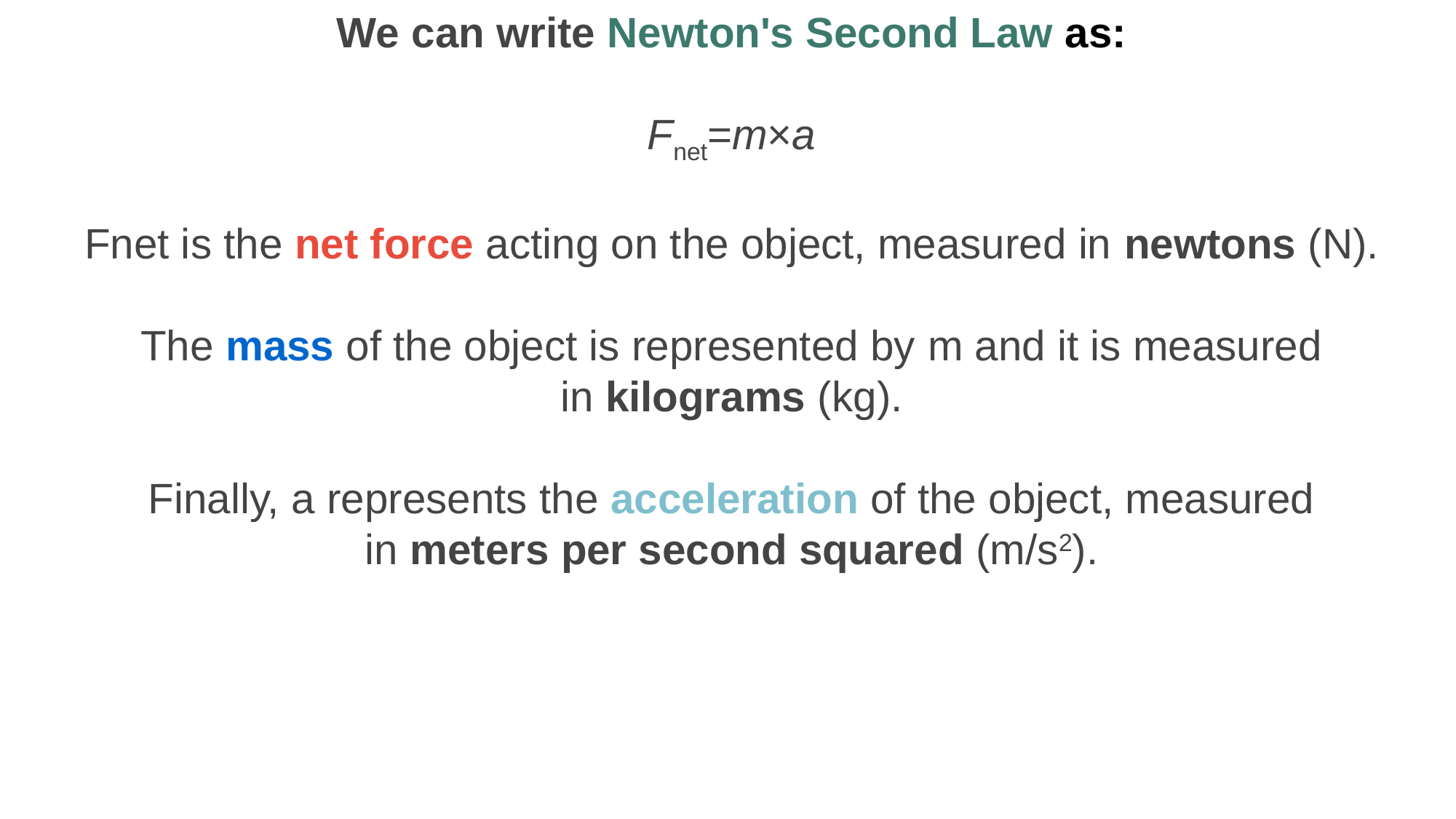

We can write Newton's Second Law as:

Fnet​=m×a

Fnet​ is the net force acting on the object, measured in newtons (N).

The mass of the object is represented by m and it is measured in kilograms (kg).

Finally, a represents the acceleration of the object, measured in meters per second squared (m/s2).